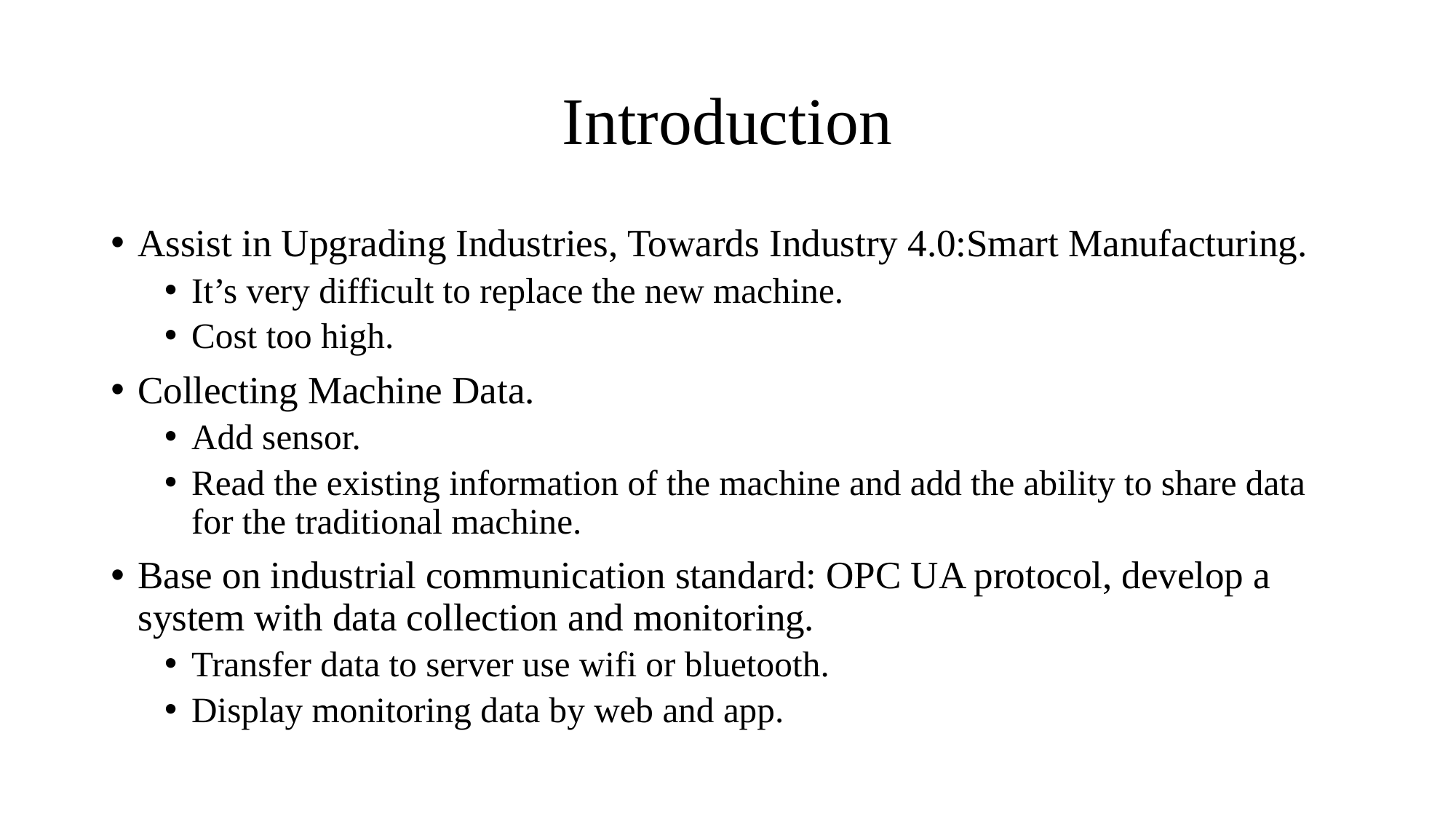

# Introduction
Assist in Upgrading Industries, Towards Industry 4.0:Smart Manufacturing.
It’s very difficult to replace the new machine.
Cost too high.
Collecting Machine Data.
Add sensor.
Read the existing information of the machine and add the ability to share data for the traditional machine.
Base on industrial communication standard: OPC UA protocol, develop a system with data collection and monitoring.
Transfer data to server use wifi or bluetooth.
Display monitoring data by web and app.